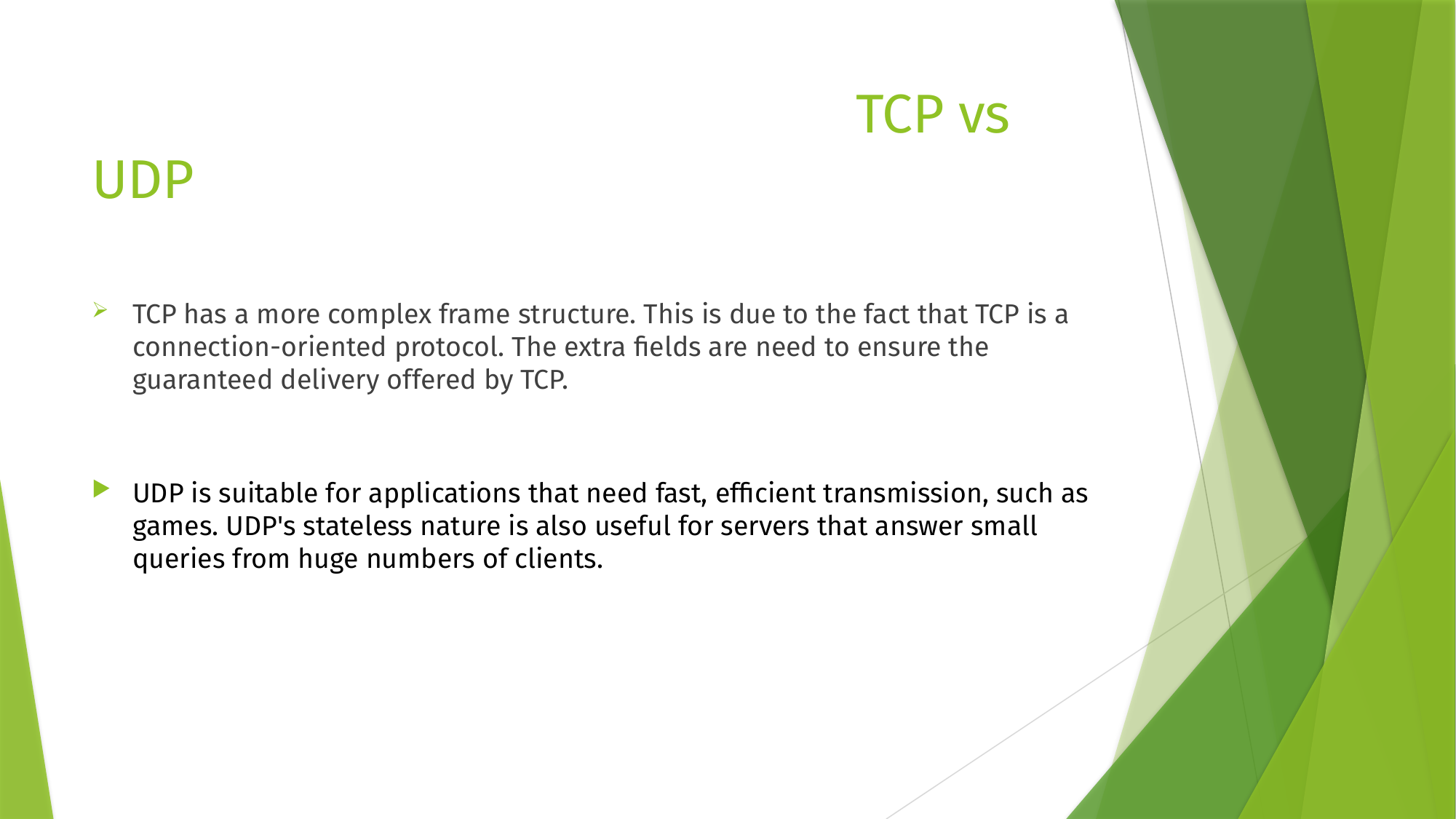

# TCP vs UDP

TCP has a more complex frame structure. This is due to the fact that TCP is a connection-oriented protocol. The extra fields are need to ensure the guaranteed delivery offered by TCP.

UDP is suitable for applications that need fast, efficient transmission, such as games. UDP's stateless nature is also useful for servers that answer small queries from huge numbers of clients.